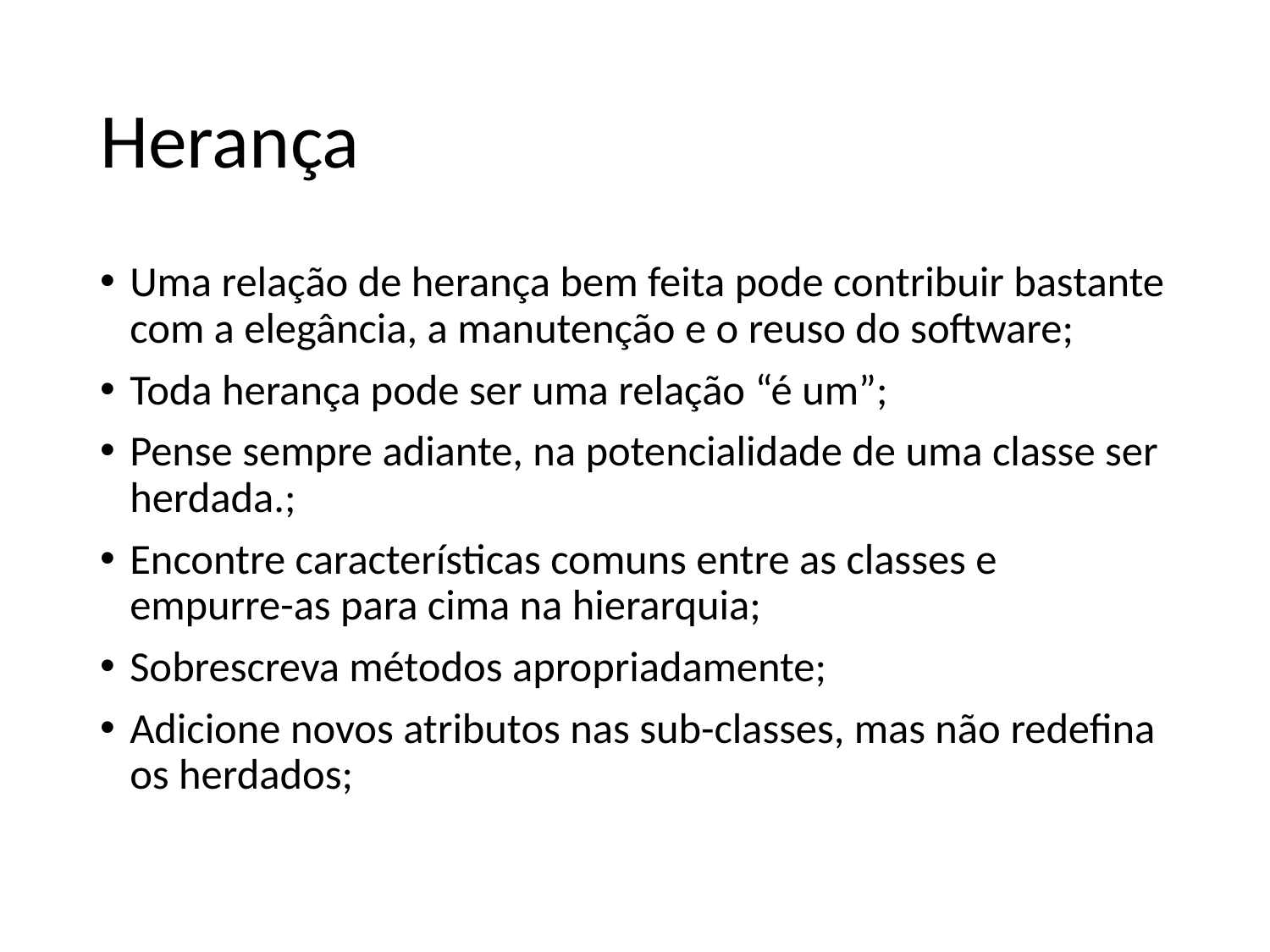

# Herança
Uma relação de herança bem feita pode contribuir bastante com a elegância, a manutenção e o reuso do software;
Toda herança pode ser uma relação “é um”;
Pense sempre adiante, na potencialidade de uma classe ser herdada.;
Encontre características comuns entre as classes e empurre-as para cima na hierarquia;
Sobrescreva métodos apropriadamente;
Adicione novos atributos nas sub-classes, mas não redefina os herdados;